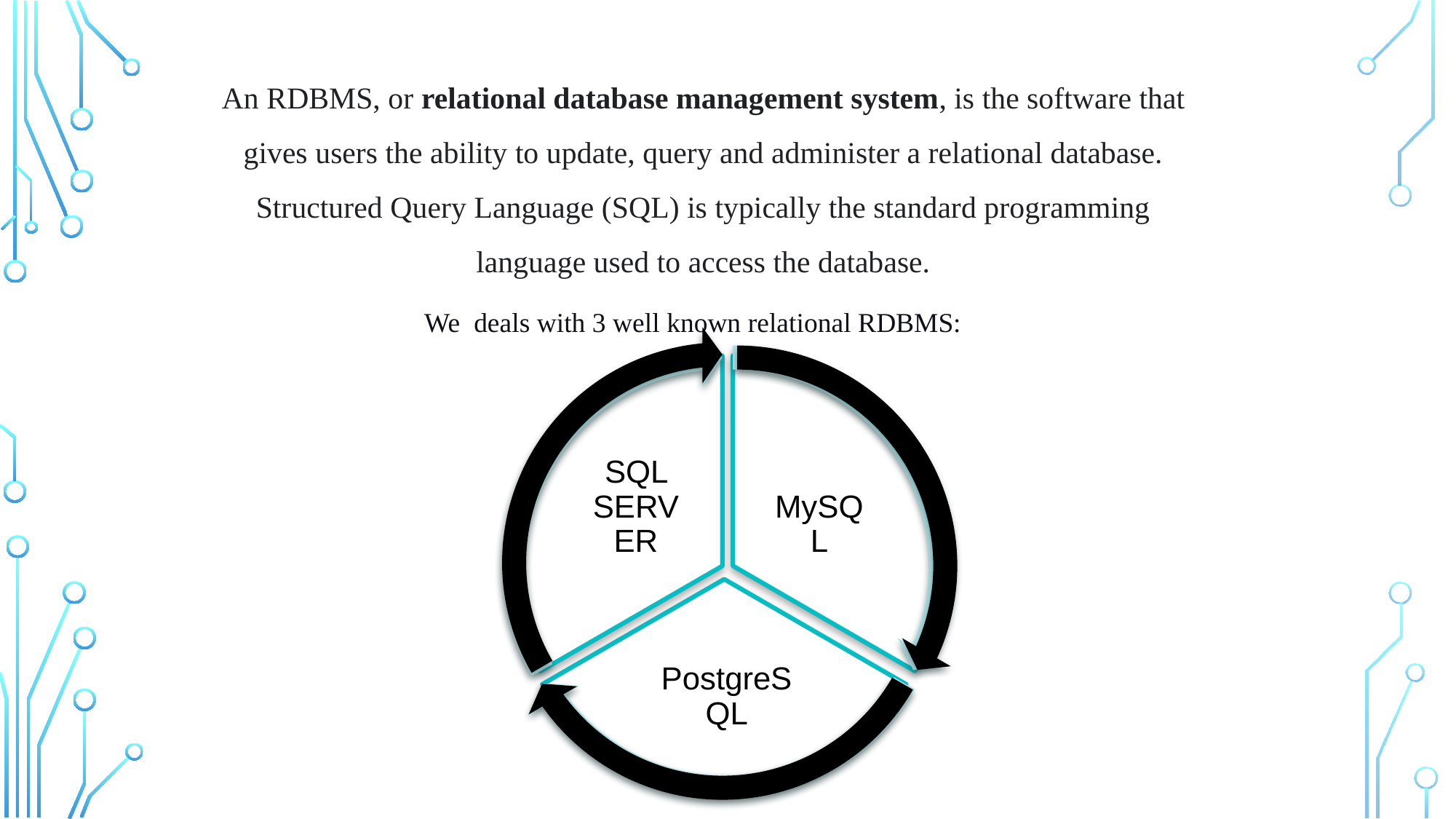

An RDBMS, or relational database management system, is the software that gives users the ability to update, query and administer a relational database. Structured Query Language (SQL) is typically the standard programming language used to access the database.
We  deals with 3 well known relational RDBMS:

 MySQL

SQL SERVER

PostgreSQL